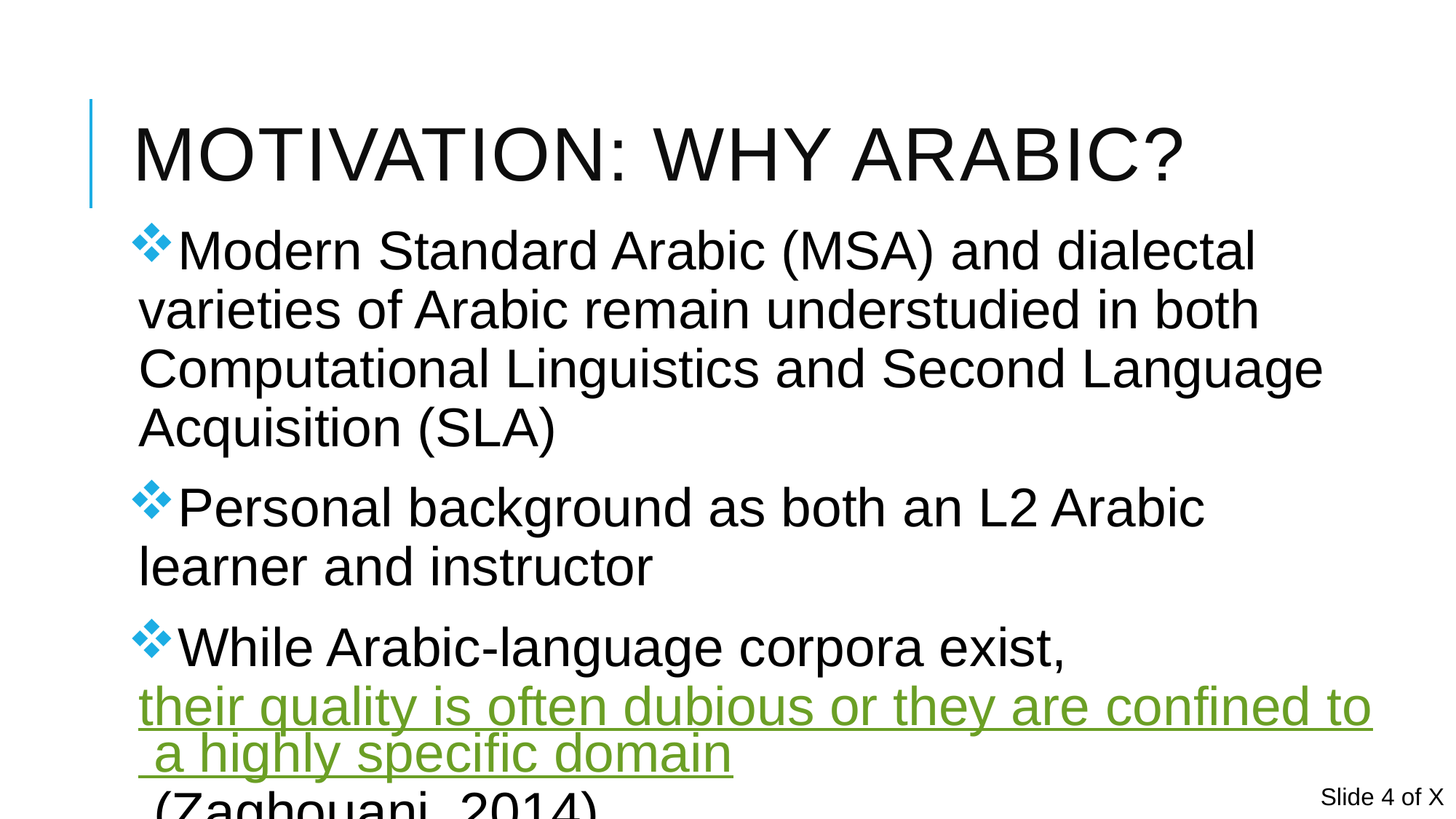

# Motivation: why Arabic?
Modern Standard Arabic (MSA) and dialectal varieties of Arabic remain understudied in both Computational Linguistics and Second Language Acquisition (SLA)
Personal background as both an L2 Arabic learner and instructor
While Arabic-language corpora exist, their quality is often dubious or they are confined to a highly specific domain (Zaghouani, 2014)